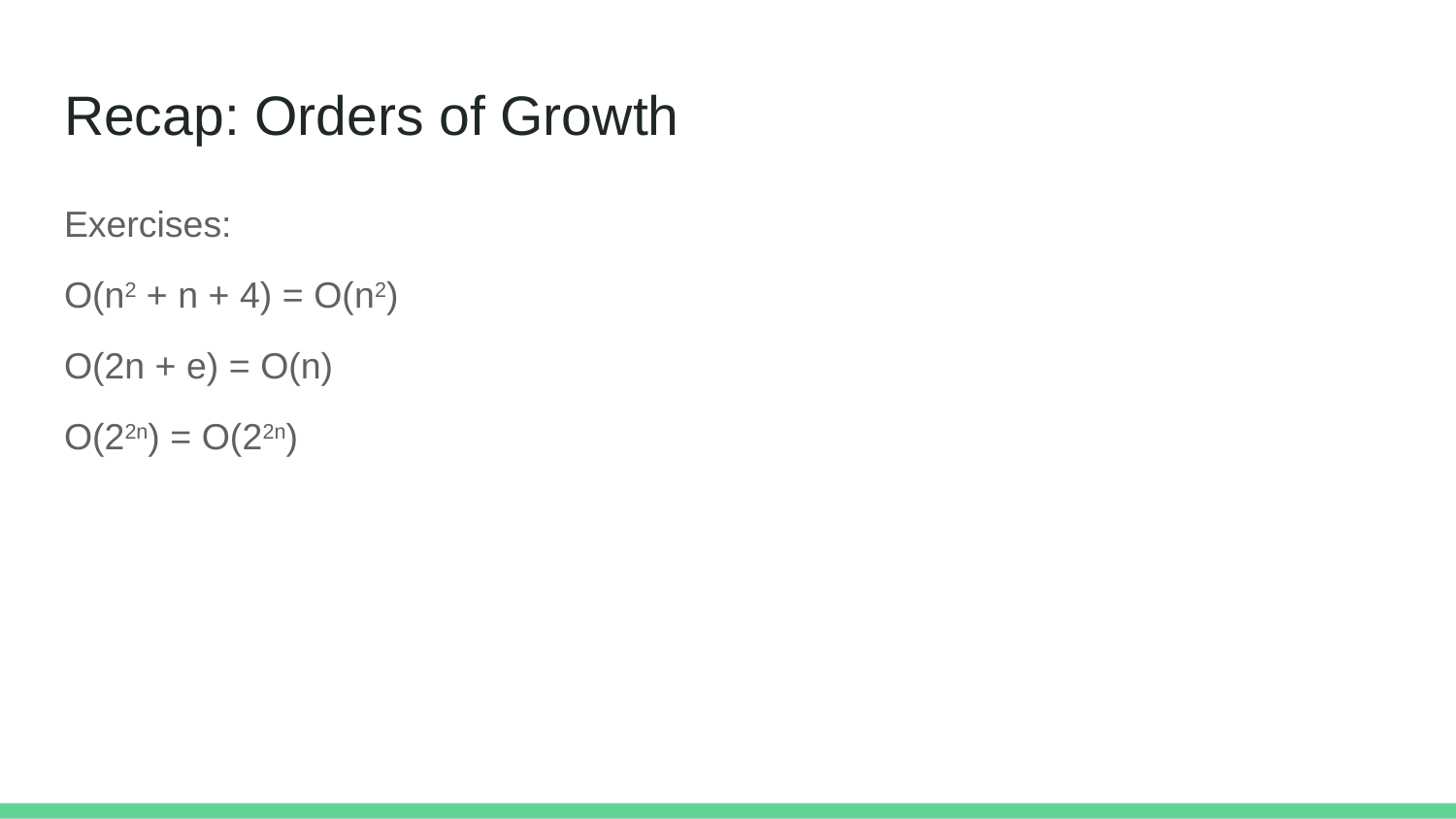

# Recap: Orders of Growth
Exercises:
O(n2 + n + 4) = O(n2)
O(2n + e) = O(n)
O(22n) = O(22n)